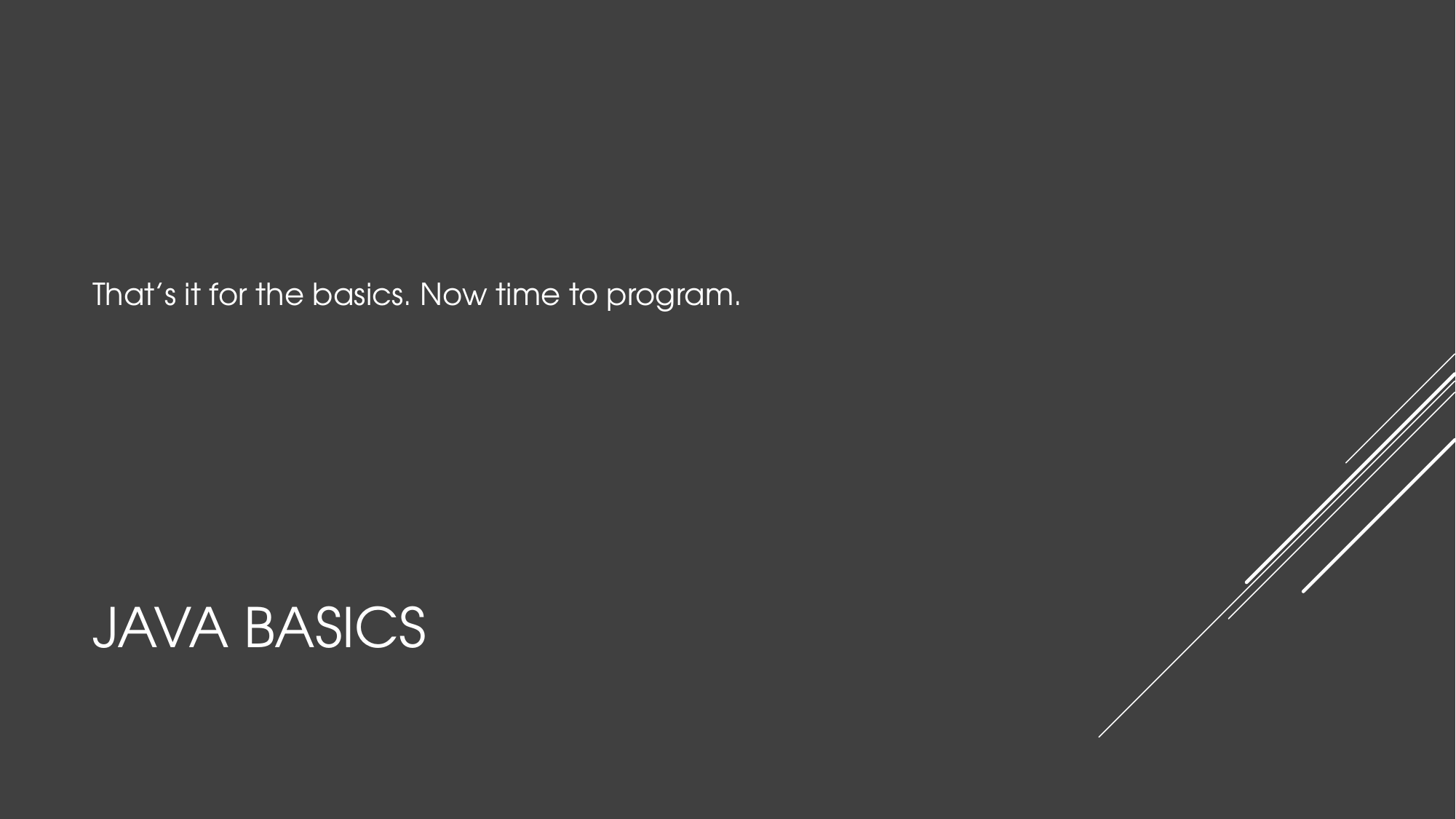

That’s it for the basics. Now time to program.
# Java basics